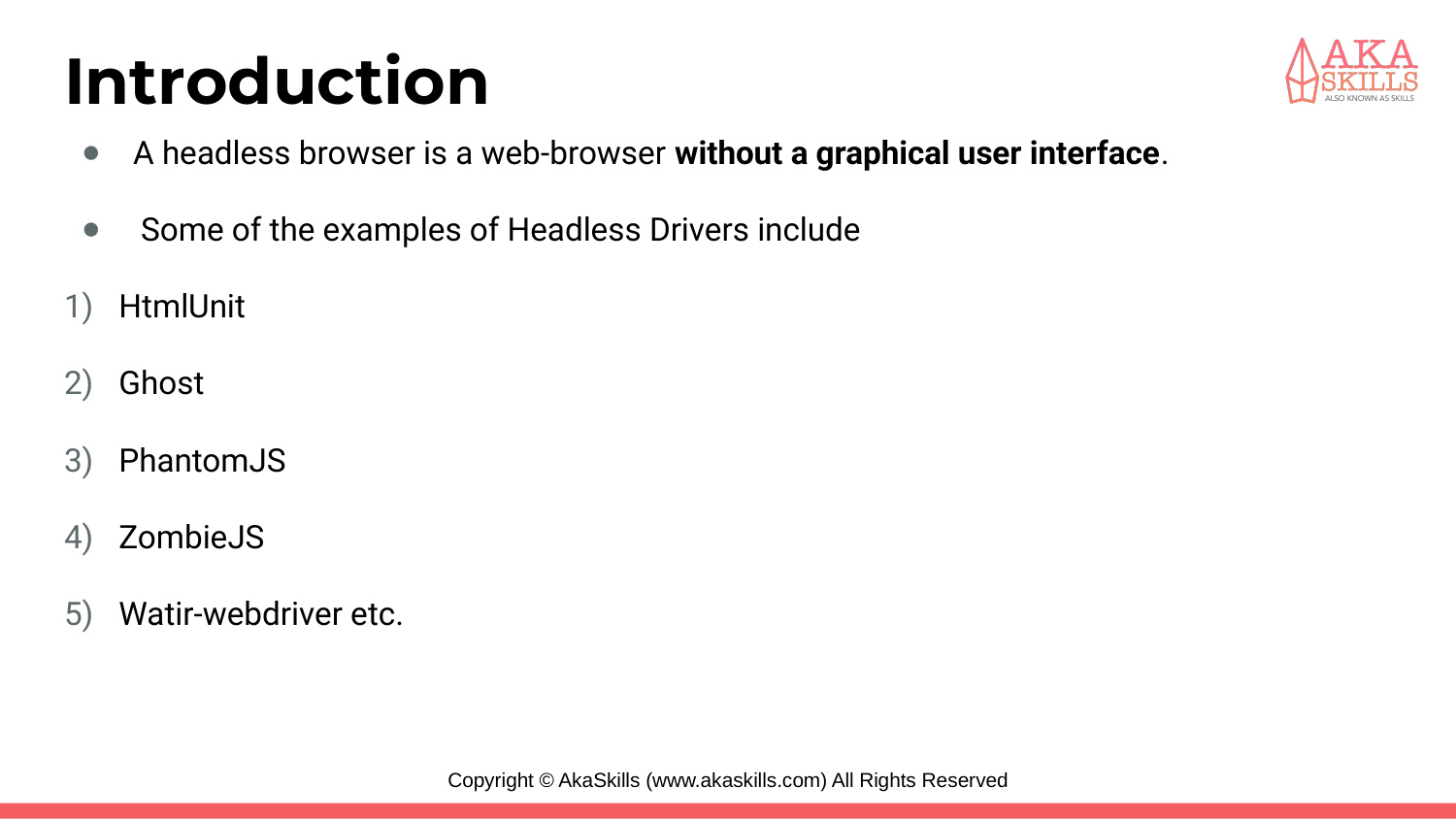

# Introduction
A headless browser is a web-browser without a graphical user interface.
 Some of the examples of Headless Drivers include
HtmlUnit
Ghost
PhantomJS
ZombieJS
Watir-webdriver etc.